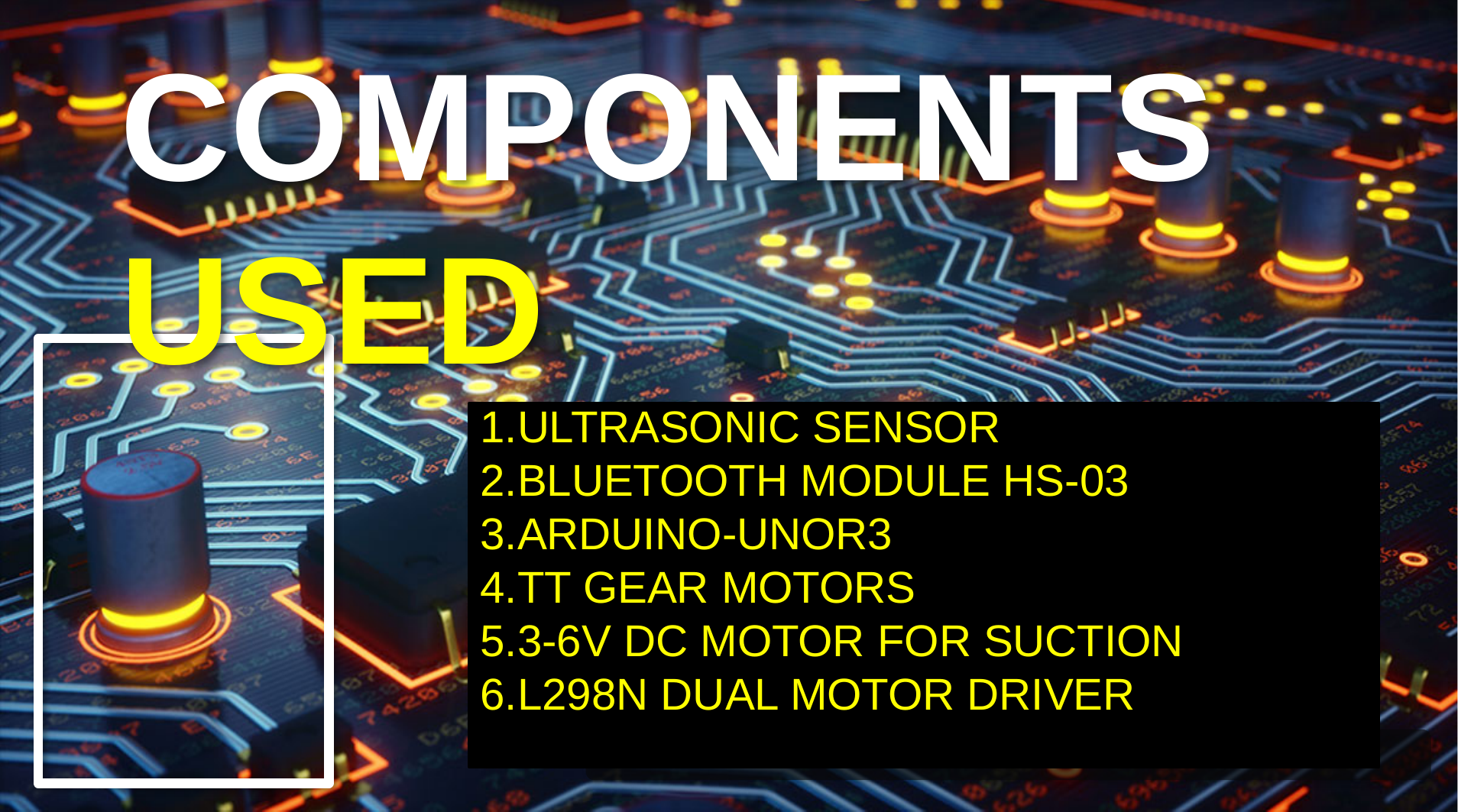

COMPONENTS USED

1.ULTRASONIC SENSOR
2.BLUETOOTH MODULE HS-03
3.ARDUINO-UNOR3
4.TT GEAR MOTORS
5.3-6V DC MOTOR FOR SUCTION
6.L298N DUAL MOTOR DRIVER

YOU CAN ADD YOUR WEBSITE